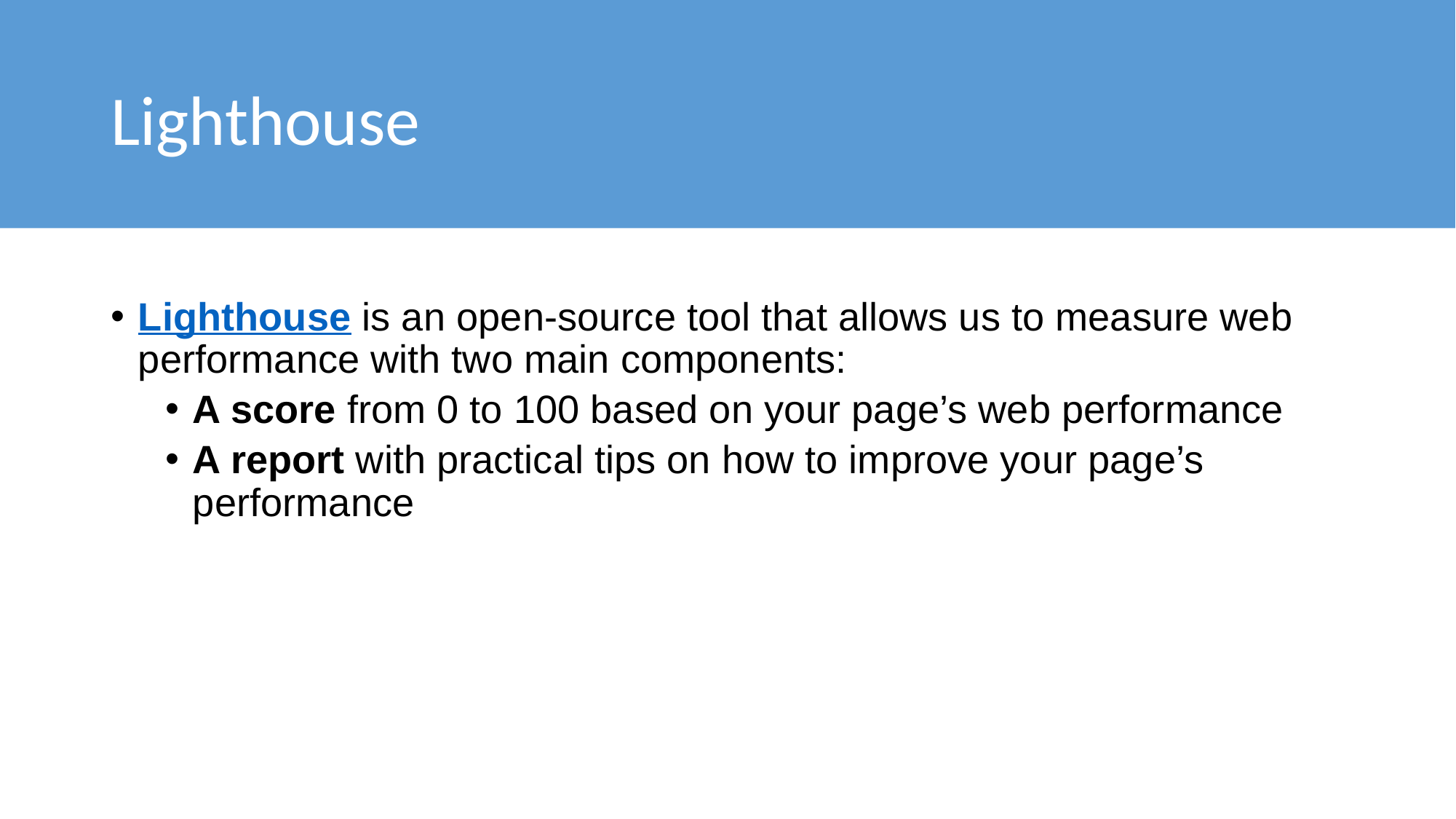

# Lighthouse
Lighthouse is an open-source tool that allows us to measure web performance with two main components:
A score from 0 to 100 based on your page’s web performance
A report with practical tips on how to improve your page’s performance